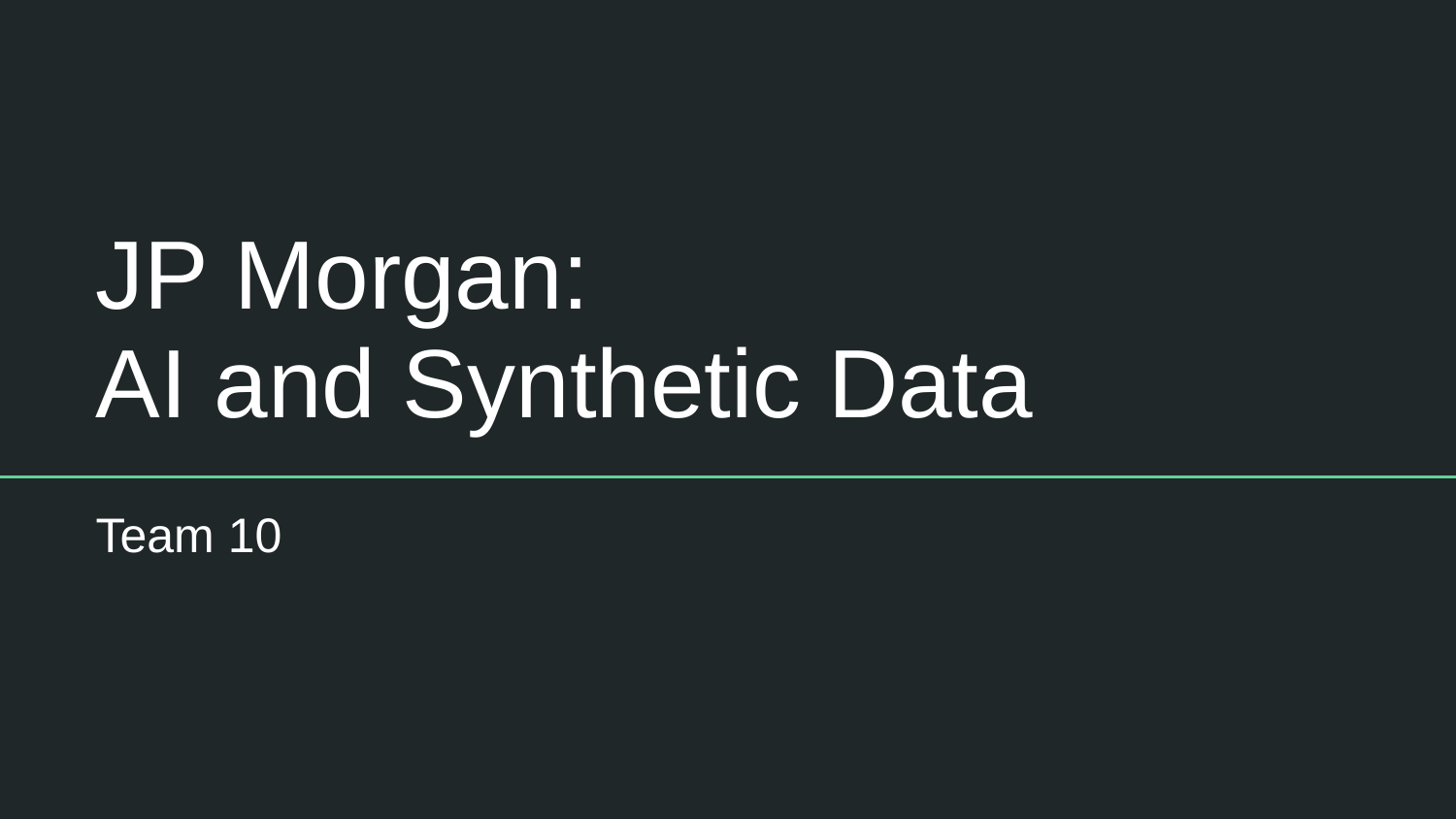

# JP Morgan:
AI and Synthetic Data
Team 10